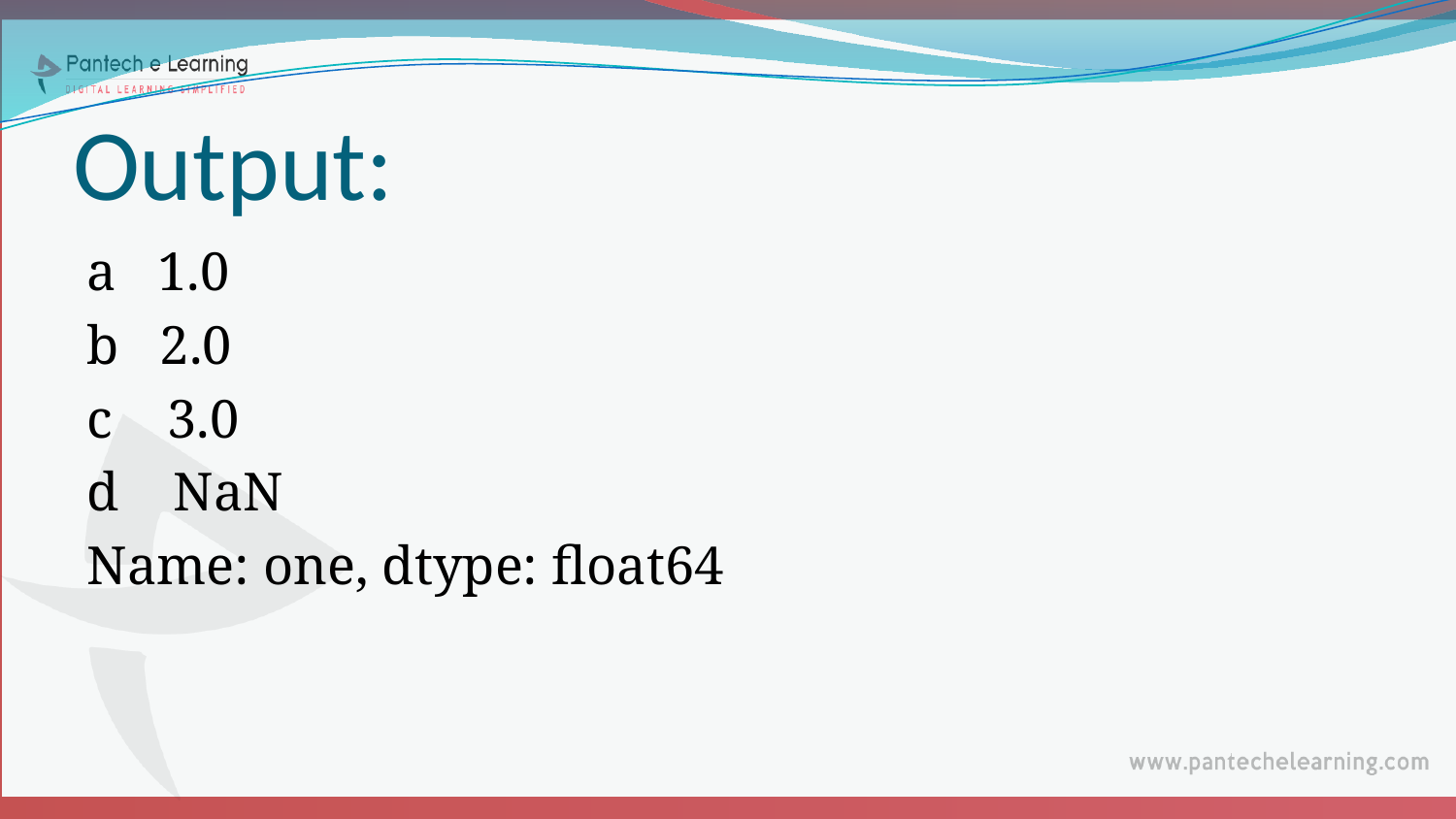

# Output:
a   1.0
b   2.0
c    3.0
d    NaN
Name: one, dtype: float64